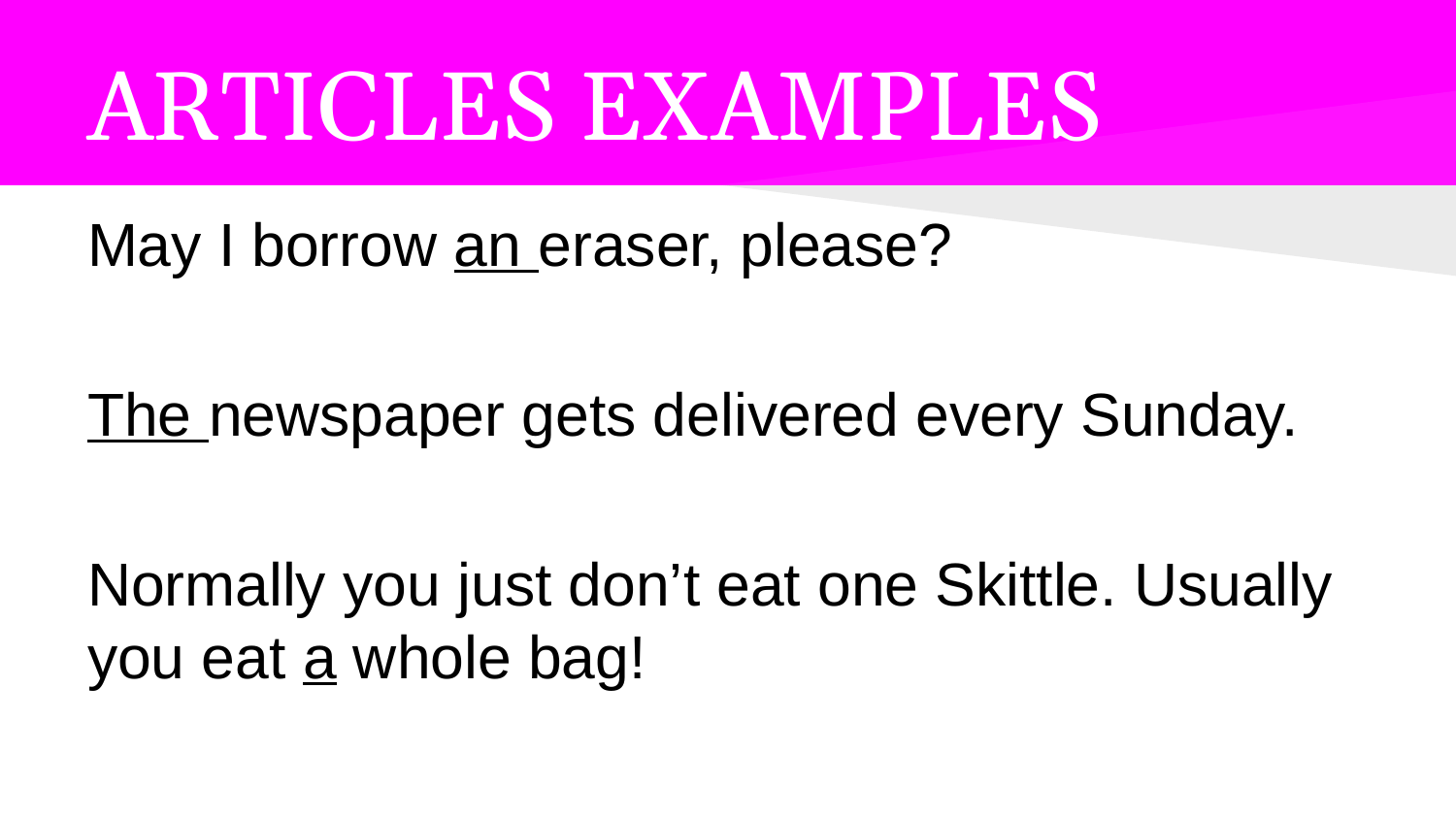

# ARTICLES EXAMPLES
May I borrow an eraser, please?

The newspaper gets delivered every Sunday.

Normally you just don’t eat one Skittle. Usually you eat a whole bag!